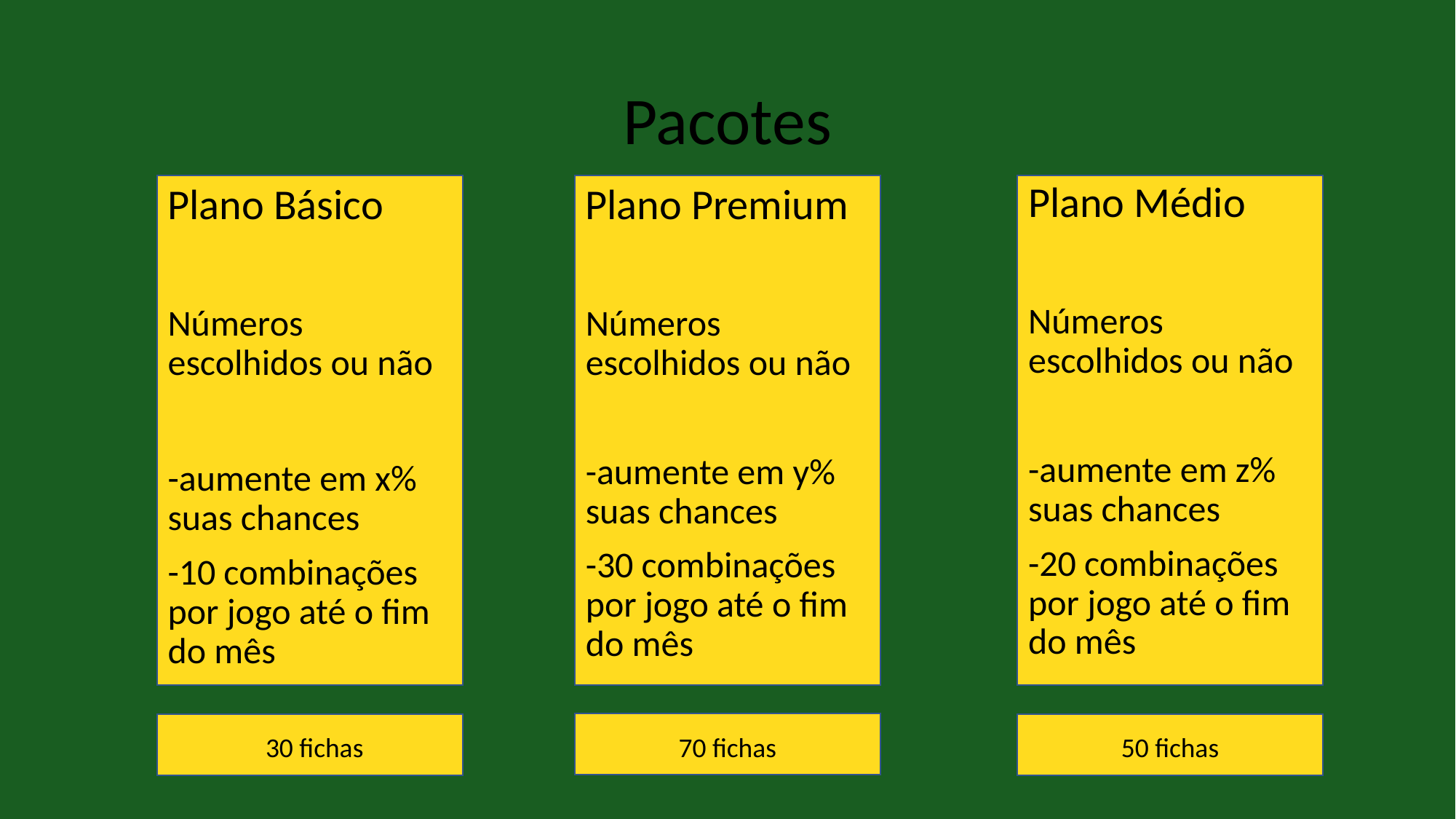

# Pacotes

Plano Médio

Números escolhidos ou não

-aumente em z% suas chances
-20 combinações por jogo até o fim do mês
Plano Básico

Números escolhidos ou não

-aumente em x% suas chances
-10 combinações por jogo até o fim do mês
Plano Premium

Números escolhidos ou não

-aumente em y% suas chances
-30 combinações por jogo até o fim do mês

30 fichas
70 fichas
50 fichas